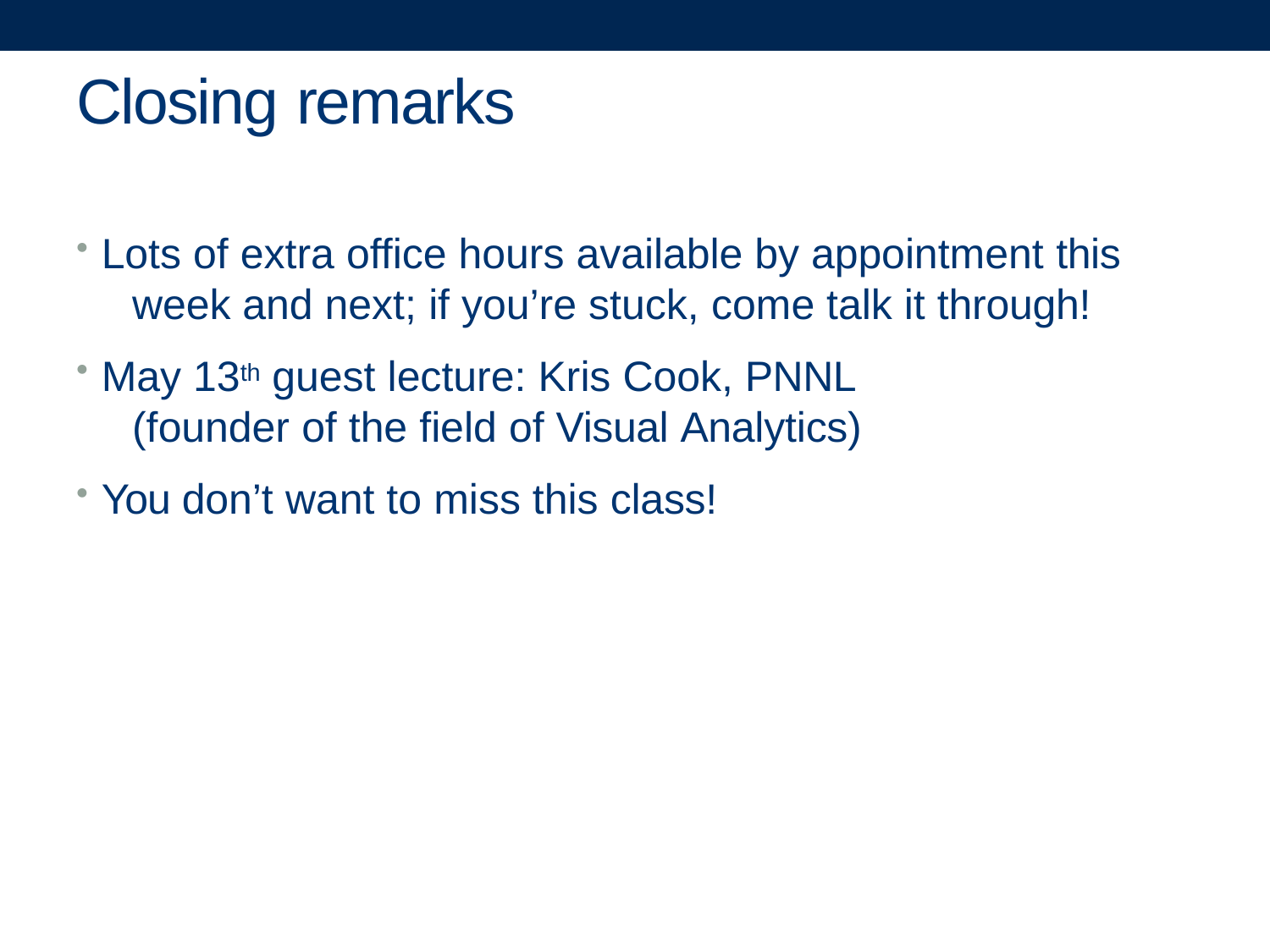

# Closing remarks
Lots of extra office hours available by appointment this 	week and next; if you’re stuck, come talk it through!
May 13th guest lecture: Kris Cook, PNNL 	(founder of the field of Visual Analytics)
You don’t want to miss this class!